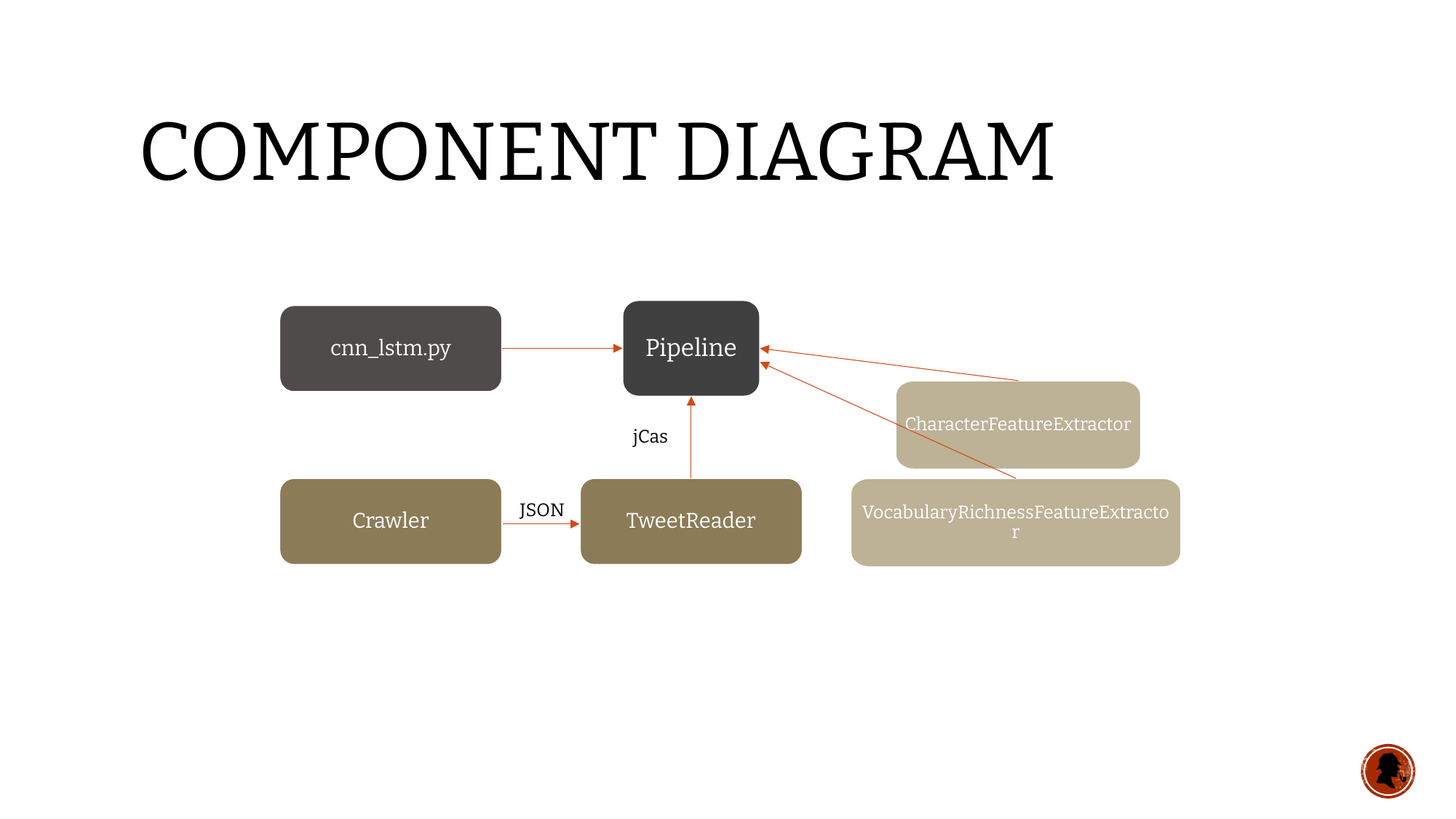

# Component Diagram
Pipeline
cnn_lstm.py
CharacterFeatureExtractor
jCas
Crawler
TweetReader
VocabularyRichnessFeatureExtractor
JSON